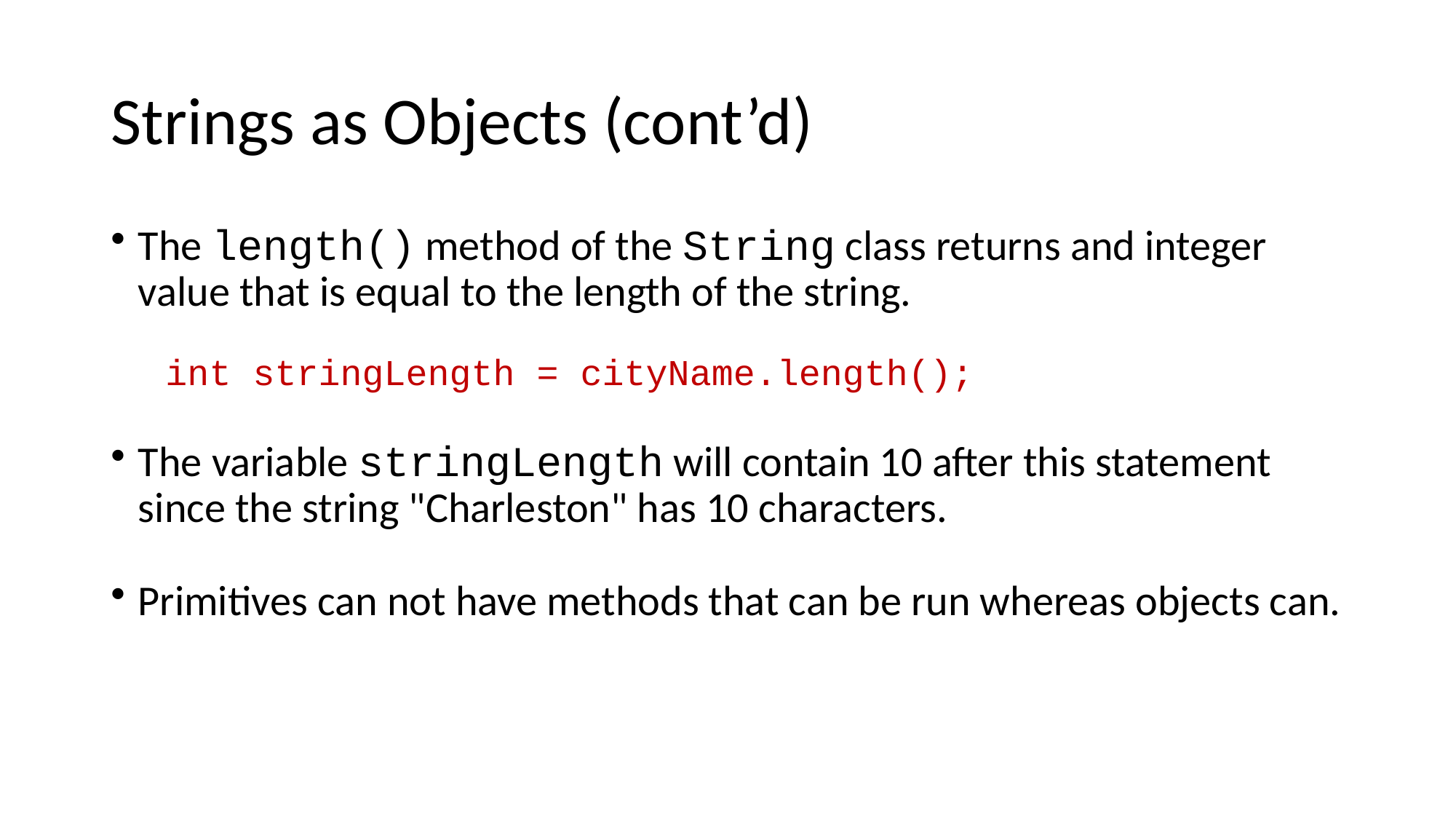

# Strings as Objects (cont’d)
The length() method of the String class returns and integer value that is equal to the length of the string.

int stringLength = cityName.length();

The variable stringLength will contain 10 after this statement since the string "Charleston" has 10 characters.

Primitives can not have methods that can be run whereas objects can.